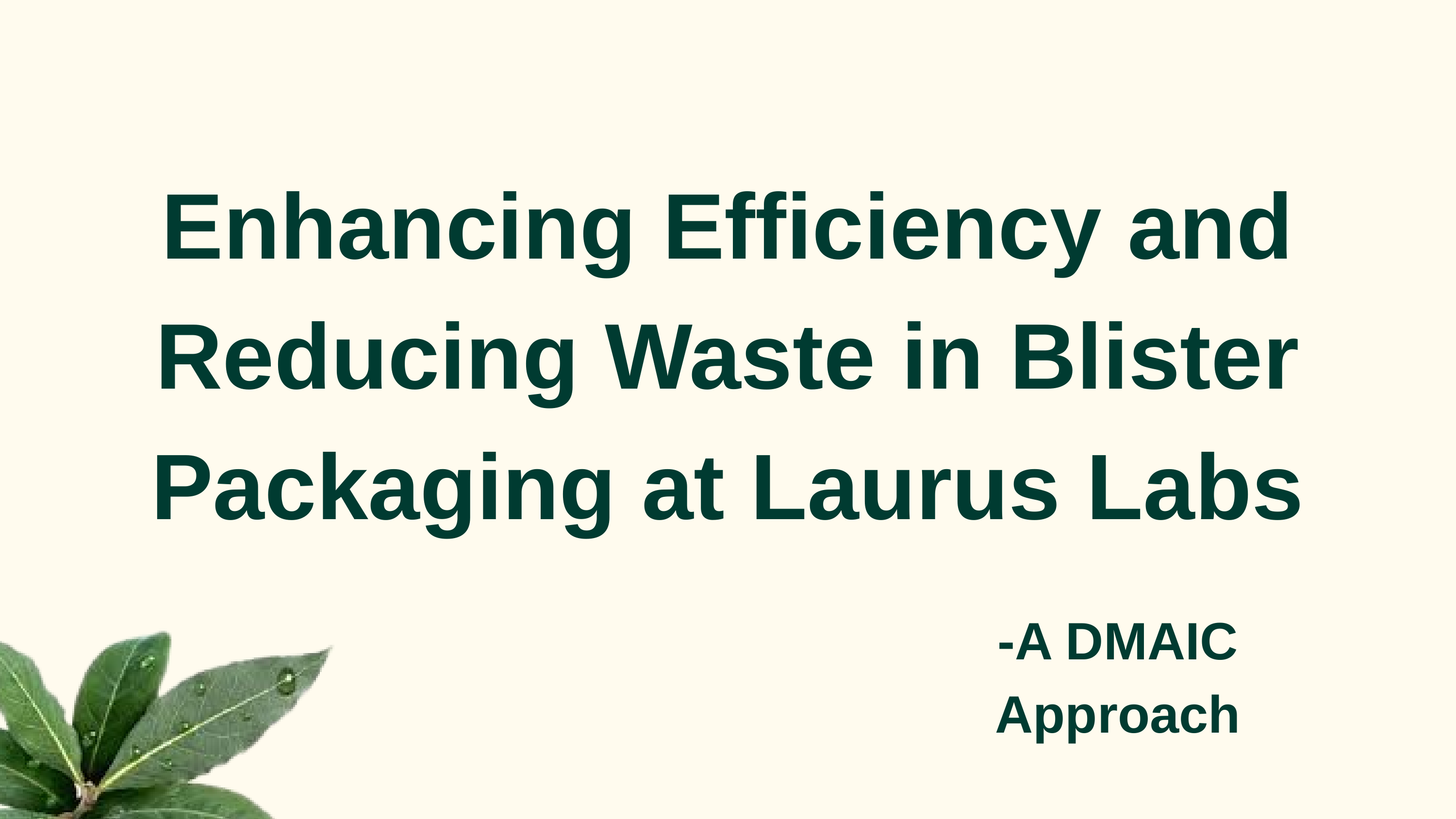

Enhancing Efficiency and Reducing Waste in Blister Packaging at Laurus Labs

-A DMAIC Approach